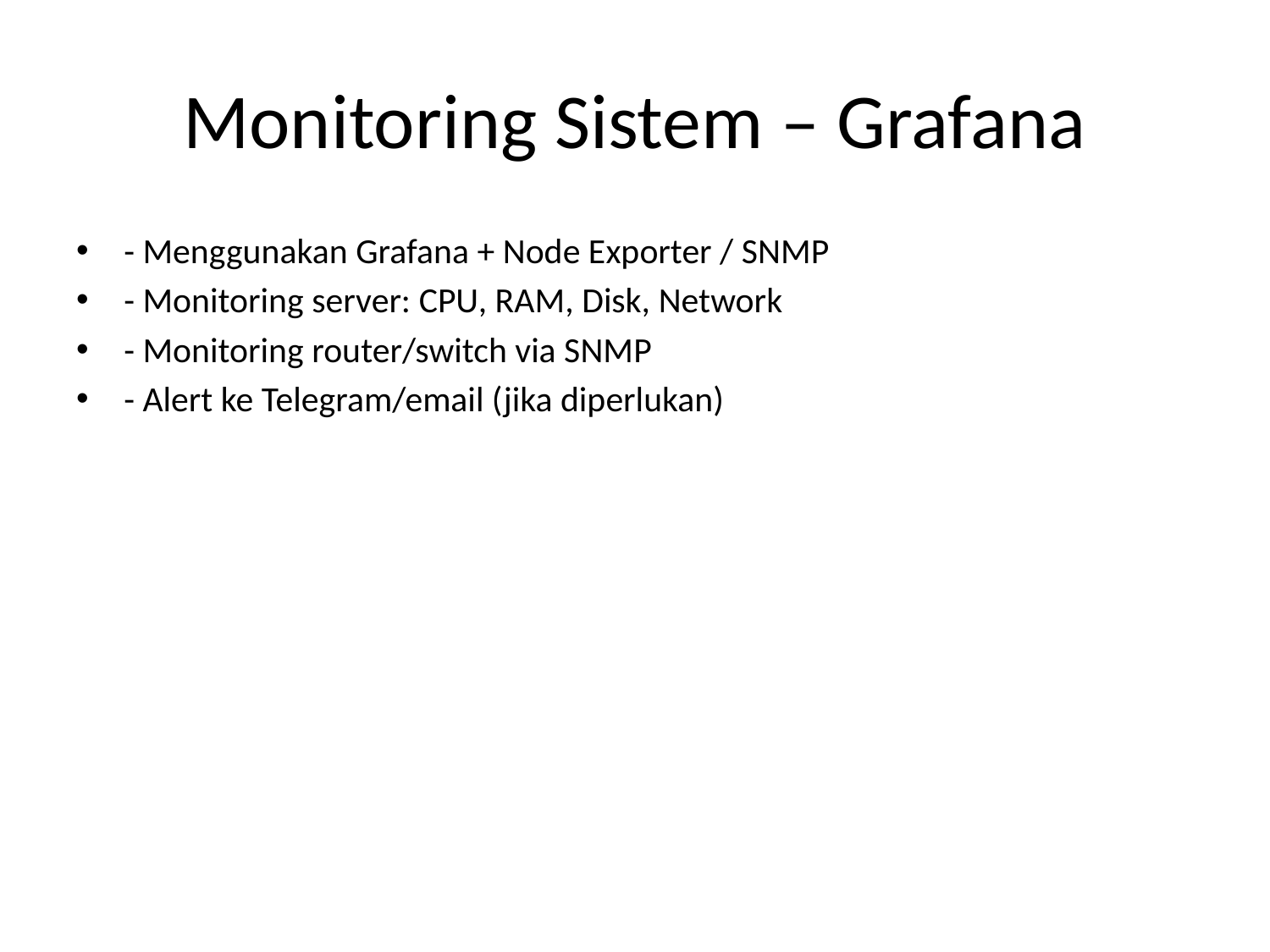

# Monitoring Sistem – Grafana
- Menggunakan Grafana + Node Exporter / SNMP
- Monitoring server: CPU, RAM, Disk, Network
- Monitoring router/switch via SNMP
- Alert ke Telegram/email (jika diperlukan)